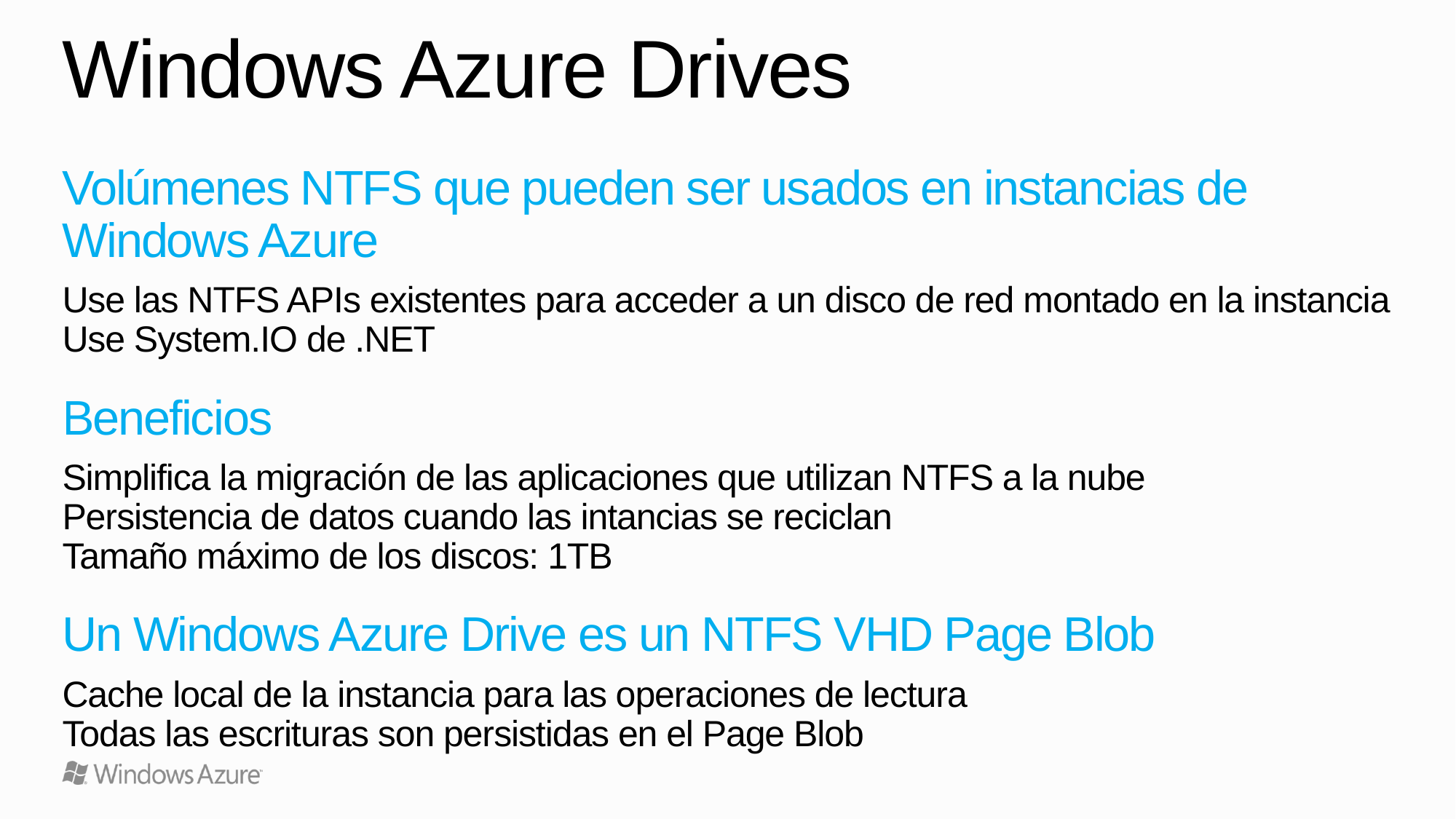

# Windows Azure Drives
Volúmenes NTFS que pueden ser usados en instancias de Windows Azure
Use las NTFS APIs existentes para acceder a un disco de red montado en la instancia
Use System.IO de .NET

Beneficios
Simplifica la migración de las aplicaciones que utilizan NTFS a la nube
Persistencia de datos cuando las intancias se reciclan
Tamaño máximo de los discos: 1TB

Un Windows Azure Drive es un NTFS VHD Page Blob
Cache local de la instancia para las operaciones de lectura
Todas las escrituras son persistidas en el Page Blob